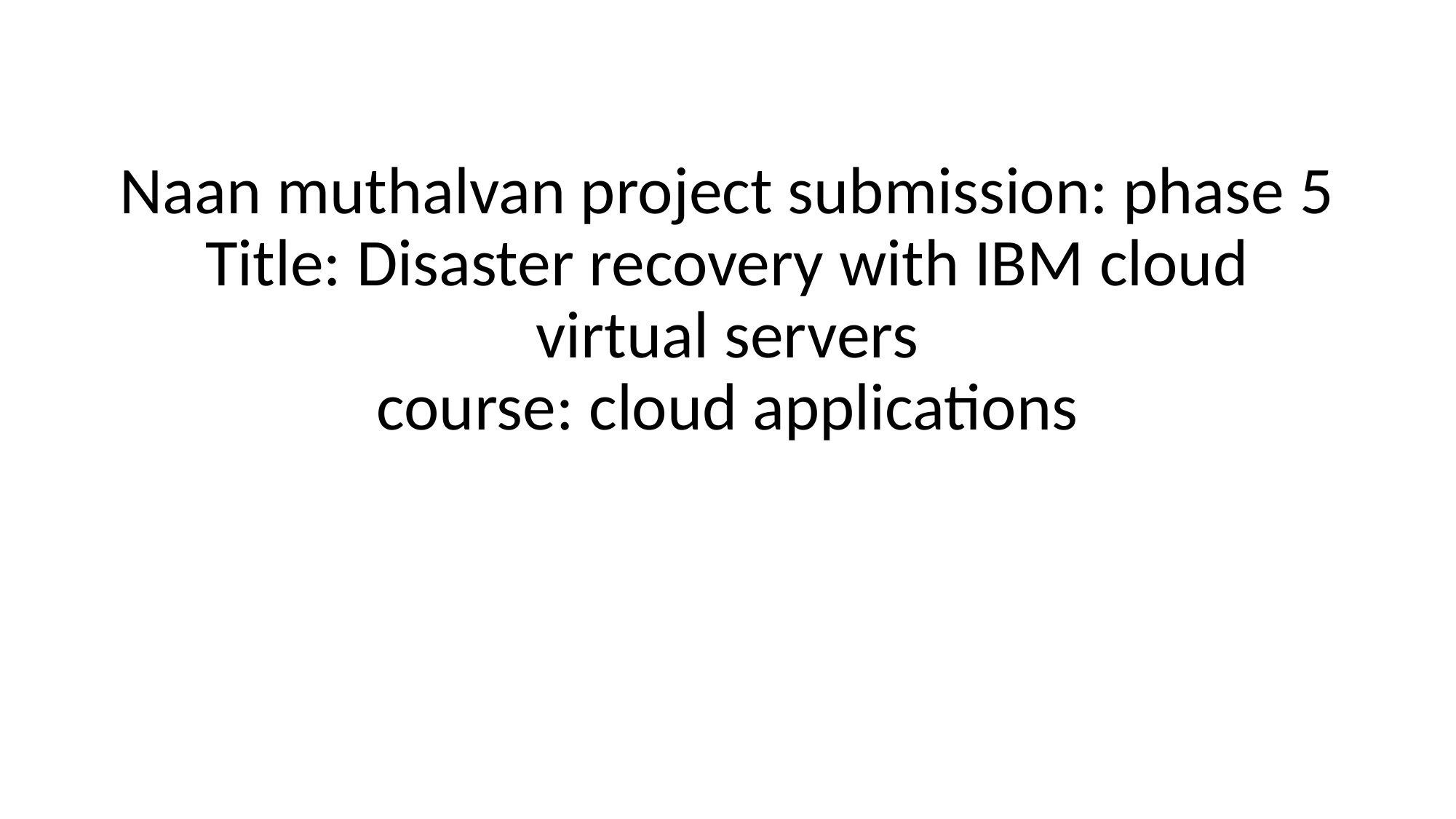

# Naan muthalvan project submission: phase 5 Title: Disaster recovery with IBM cloud virtual servers course: cloud applications